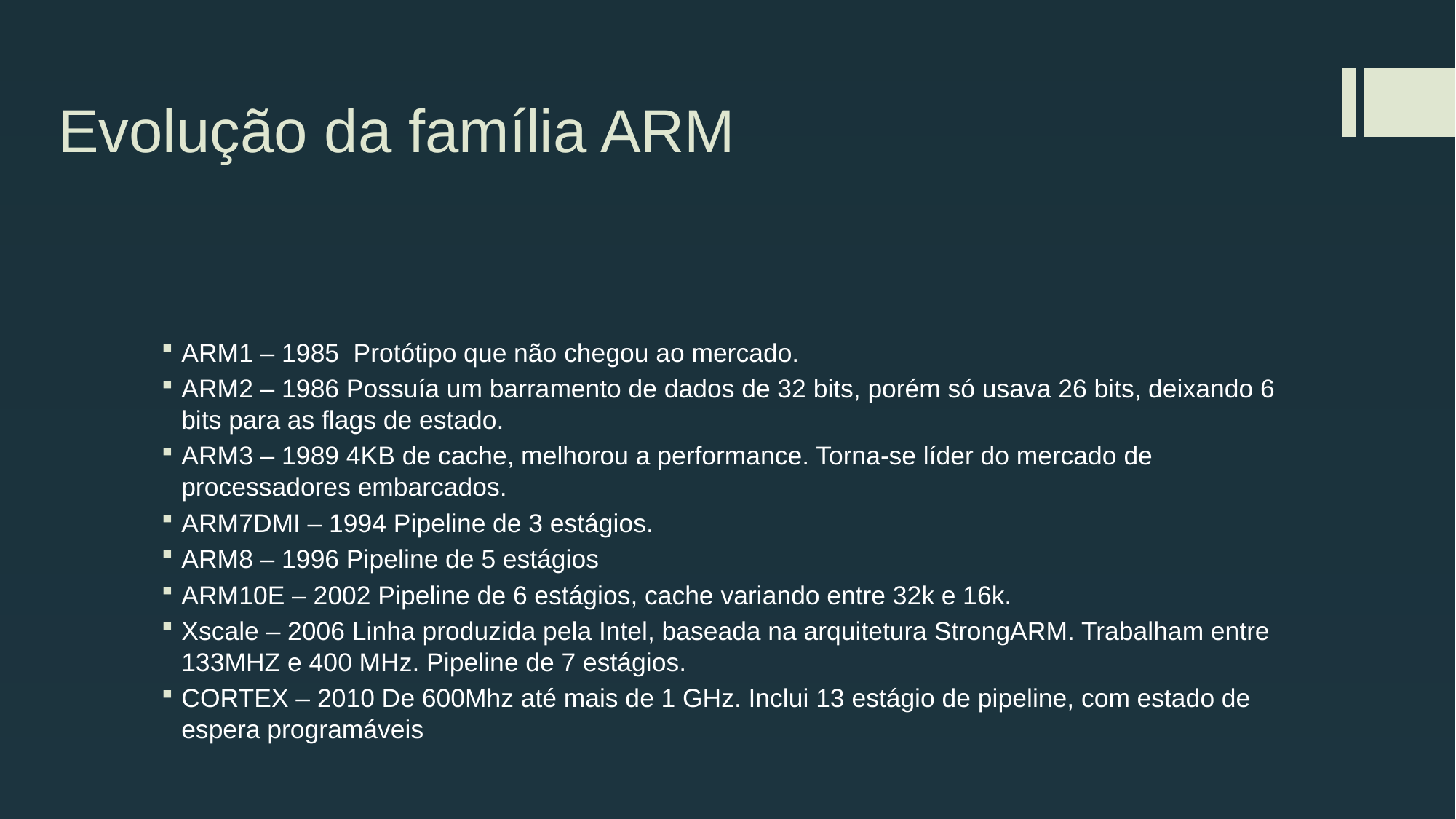

# Evolução da família ARM
ARM1 – 1985  Protótipo que não chegou ao mercado.
ARM2 – 1986 Possuía um barramento de dados de 32 bits, porém só usava 26 bits, deixando 6 bits para as flags de estado.
ARM3 – 1989 4KB de cache, melhorou a performance. Torna-se líder do mercado de processadores embarcados.
ARM7DMI – 1994 Pipeline de 3 estágios.
ARM8 – 1996 Pipeline de 5 estágios
ARM10E – 2002 Pipeline de 6 estágios, cache variando entre 32k e 16k.
Xscale – 2006 Linha produzida pela Intel, baseada na arquitetura StrongARM. Trabalham entre 133MHZ e 400 MHz. Pipeline de 7 estágios.
CORTEX – 2010 De 600Mhz até mais de 1 GHz. Inclui 13 estágio de pipeline, com estado de espera programáveis